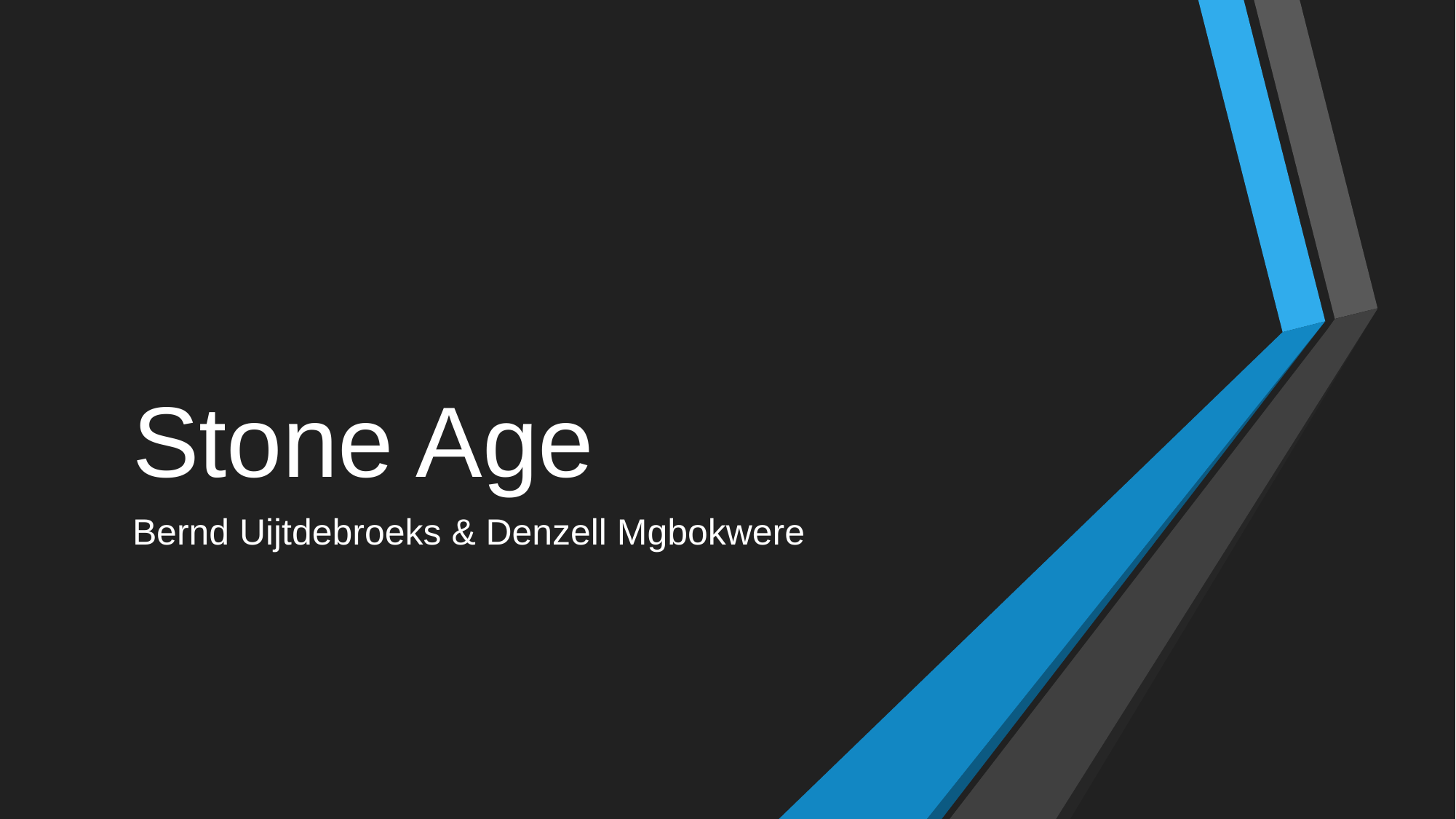

# Stone Age
Bernd Uijtdebroeks & Denzell Mgbokwere